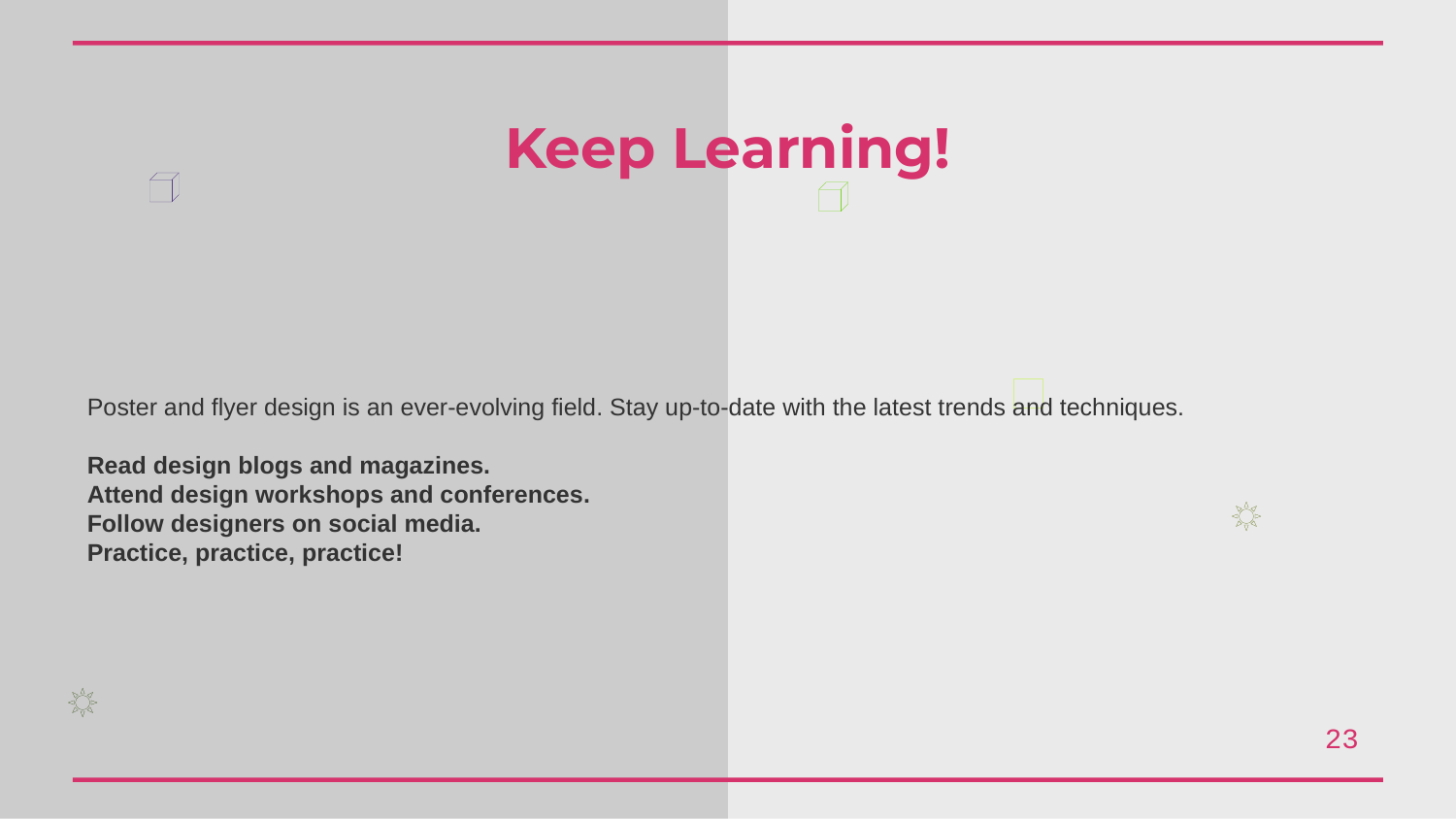

Keep Learning!

Poster and flyer design is an ever-evolving field. Stay up-to-date with the latest trends and techniques.

Read design blogs and magazines.
Attend design workshops and conferences.
Follow designers on social media.
Practice, practice, practice!

23